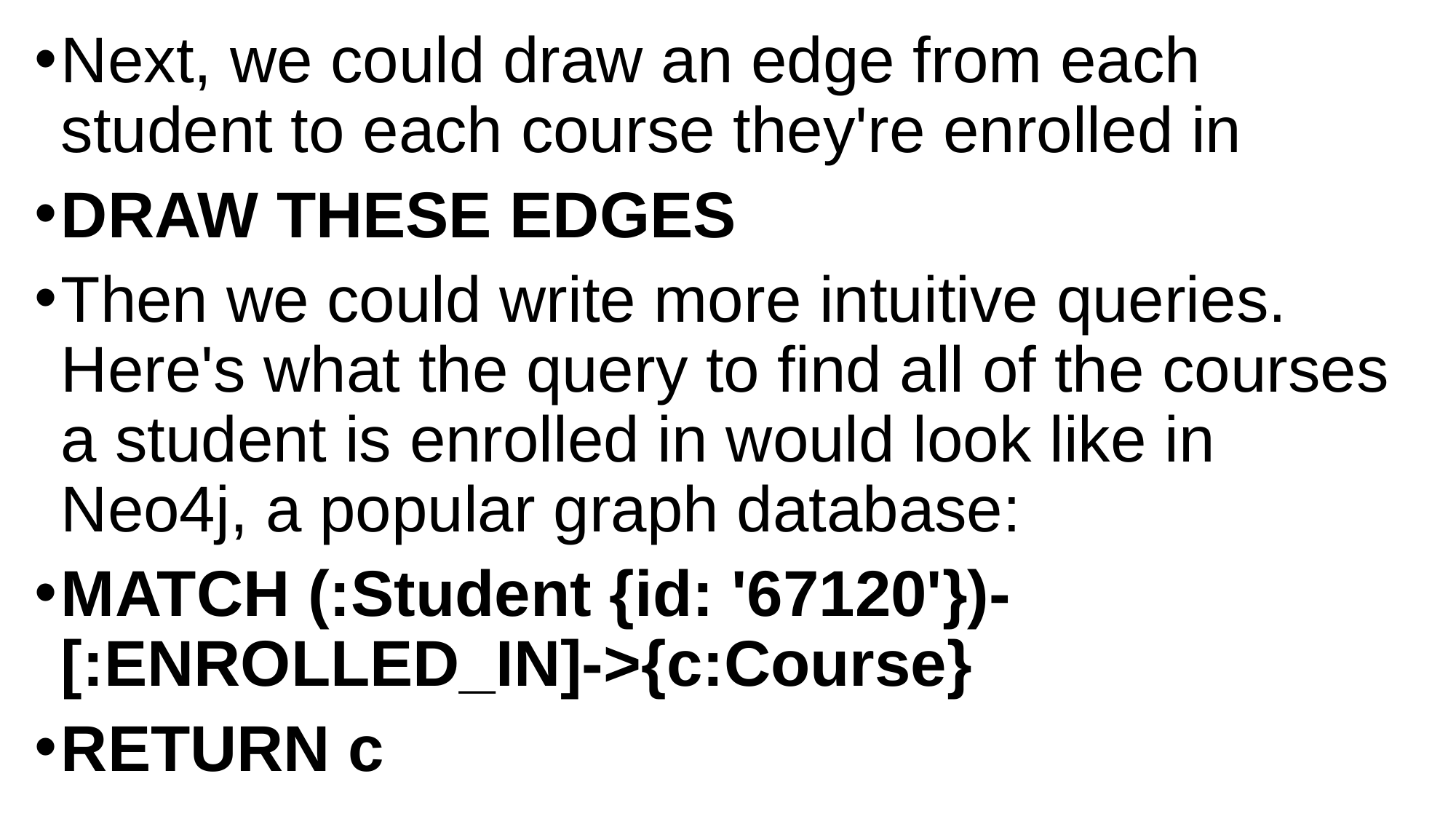

Next, we could draw an edge from each student to each course they're enrolled in
DRAW THESE EDGES
Then we could write more intuitive queries. Here's what the query to find all of the courses a student is enrolled in would look like in Neo4j, a popular graph database:
MATCH (:Student {id: '67120'})-[:ENROLLED_IN]->{c:Course}
RETURN c